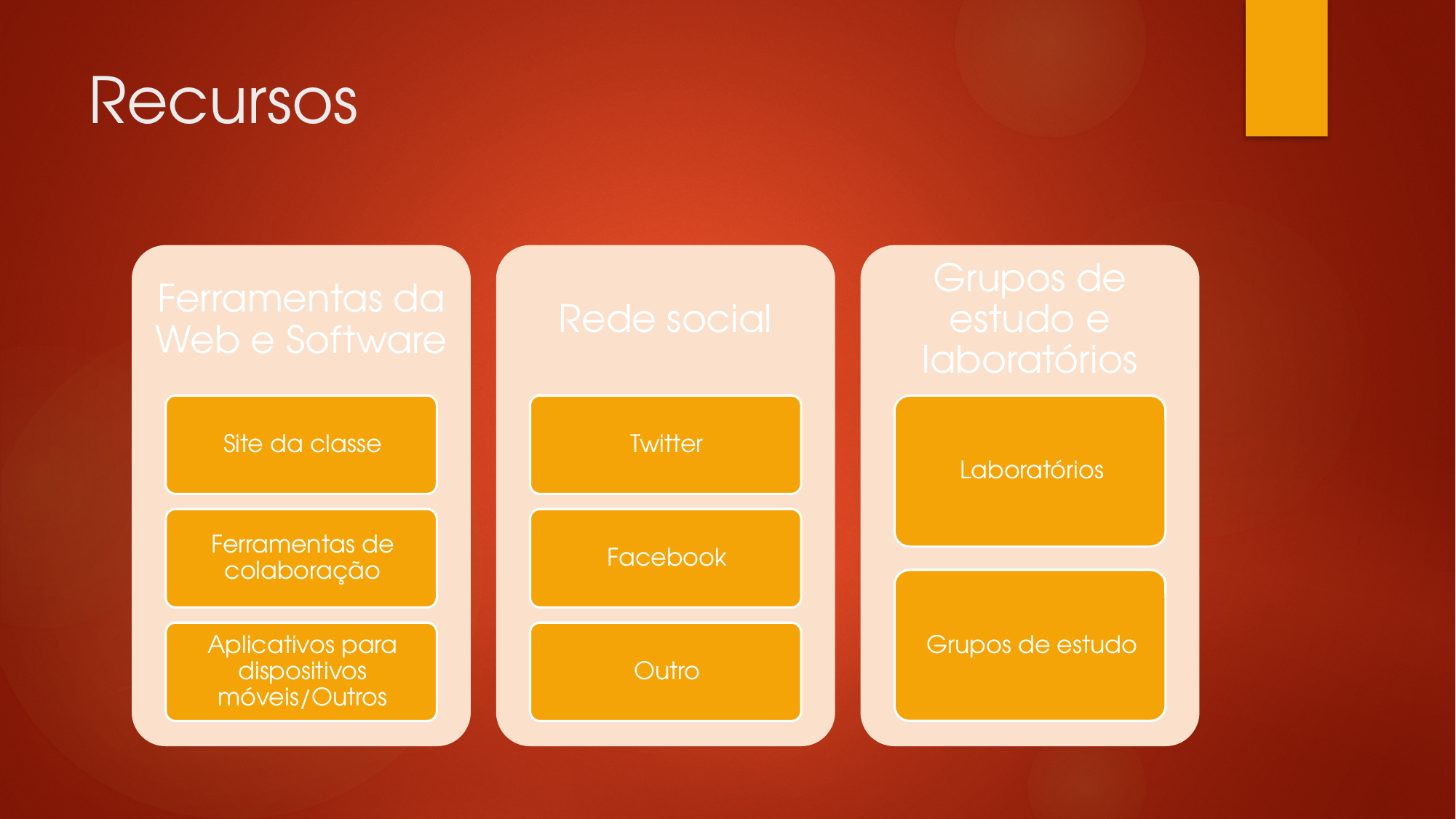

# Recursos
Ferramentas da Web e Software
Site da classe
Ferramentas de colaboração
Aplicativos para dispositivos móveis/Outros
Rede social
Twitter
Facebook
Outro
Grupos de estudo e laboratórios
Laboratórios
Grupos de estudo